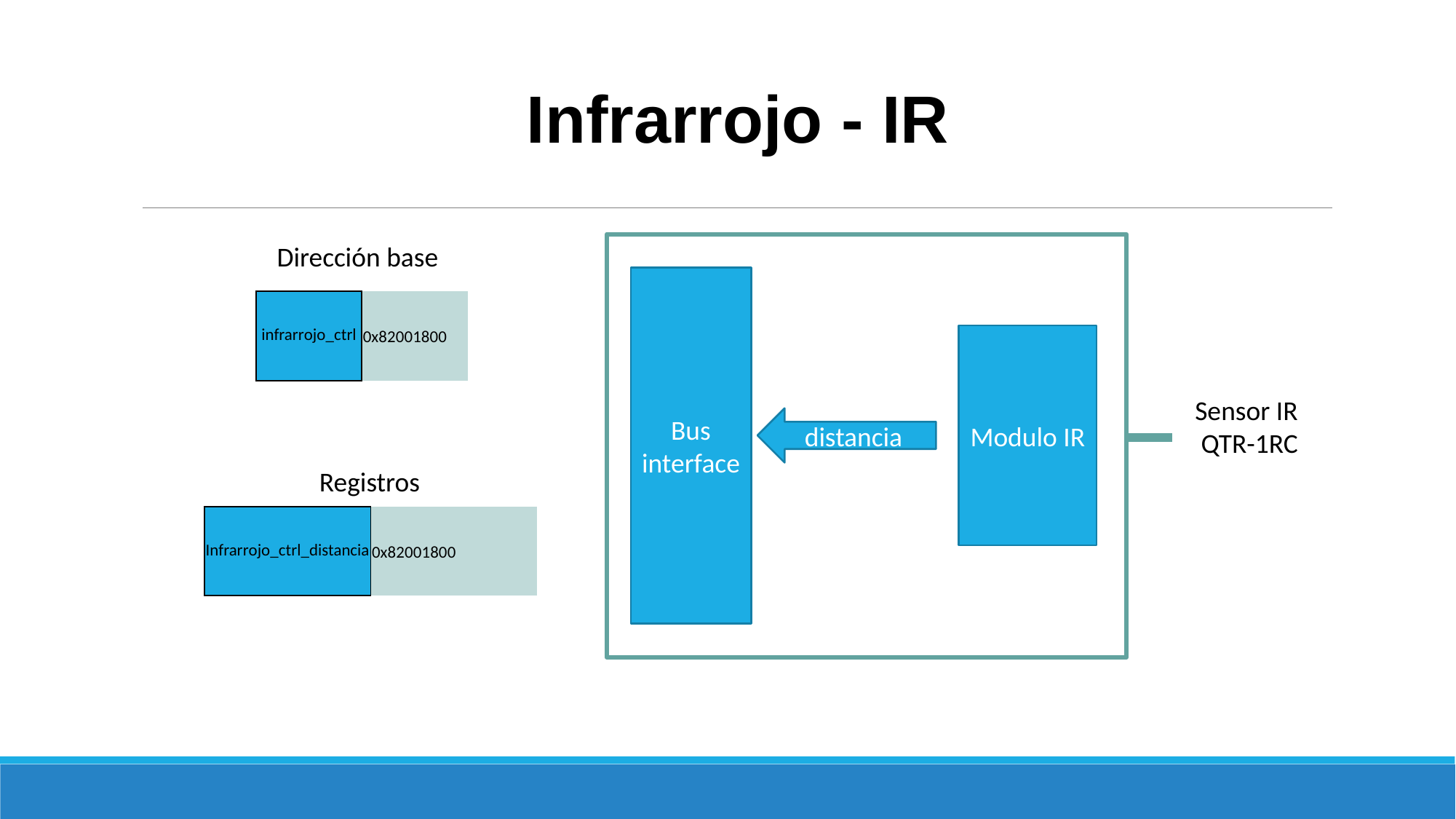

Infrarrojo - IR
Dirección base

Bus interface
| infrarrojo\_ctrl |  |
| --- | --- |
|  | 0x82001800 |
|  |  |
Modulo IR
Sensor IR
QTR-1RC
distancia
Registros
| Infrarrojo\_ctrl\_distancia |  |
| --- | --- |
|  | 0x82001800 |
|  |  |